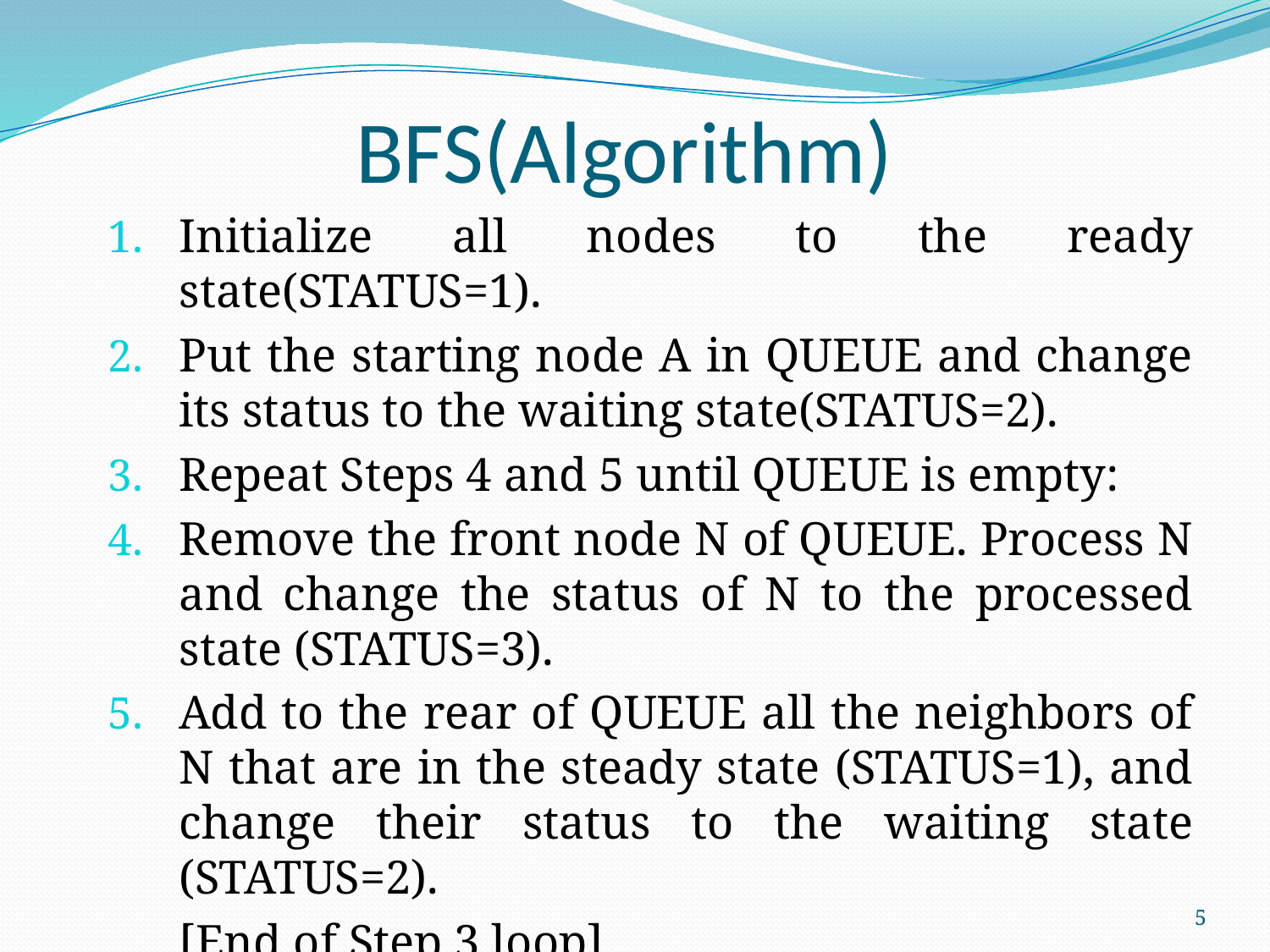

# BFS(Algorithm)
Initialize all nodes to the ready state(STATUS=1).
Put the starting node A in QUEUE and change its status to the waiting state(STATUS=2).
Repeat Steps 4 and 5 until QUEUE is empty:
Remove the front node N of QUEUE. Process N and change the status of N to the processed state (STATUS=3).
Add to the rear of QUEUE all the neighbors of N that are in the steady state (STATUS=1), and change their status to the waiting state (STATUS=2).
	[End of Step 3 loop]
Exit
5